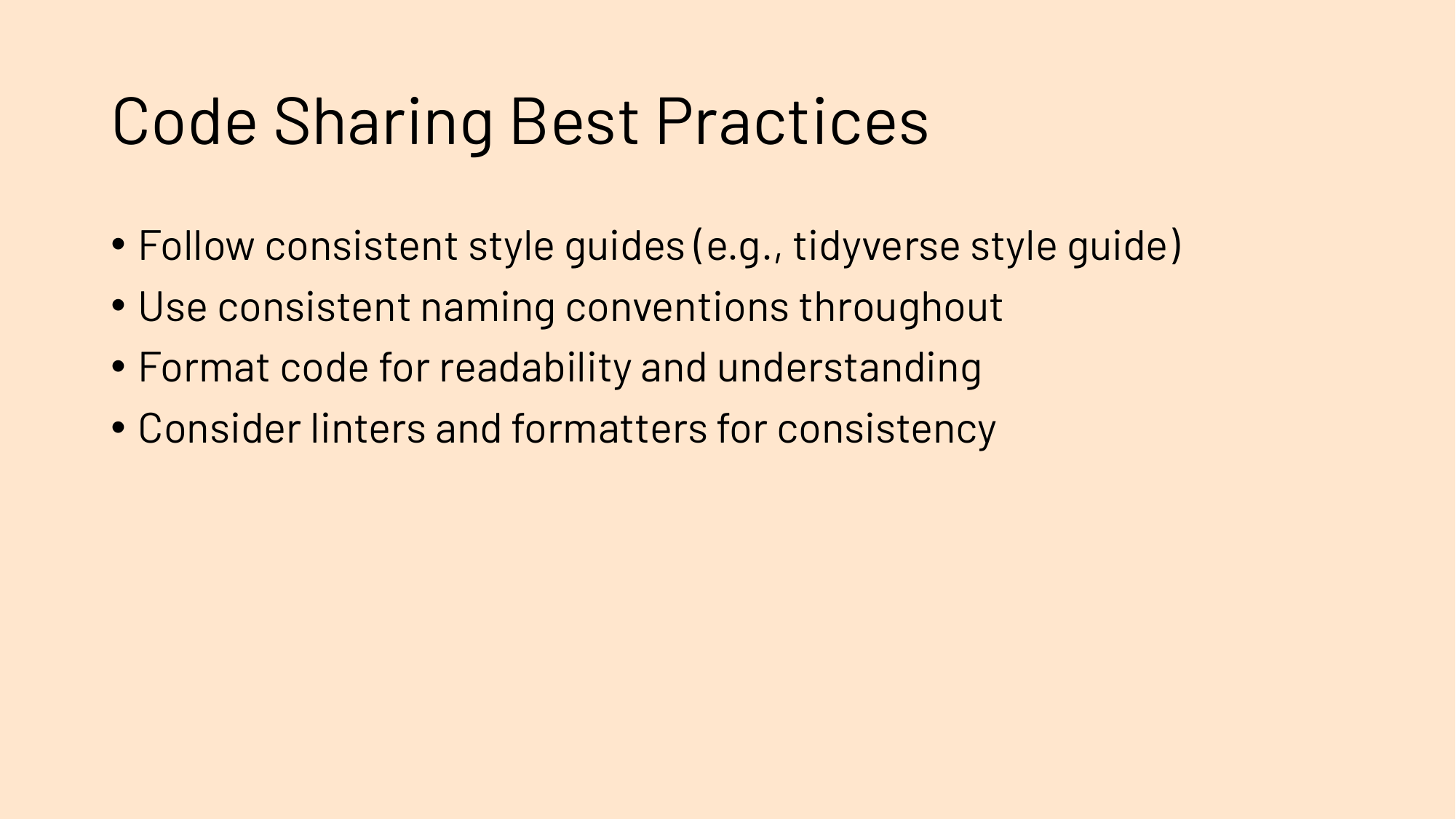

# Code Sharing Best Practices
Follow consistent style guides (e.g., tidyverse style guide)
Use consistent naming conventions throughout
Format code for readability and understanding
Consider linters and formatters for consistency